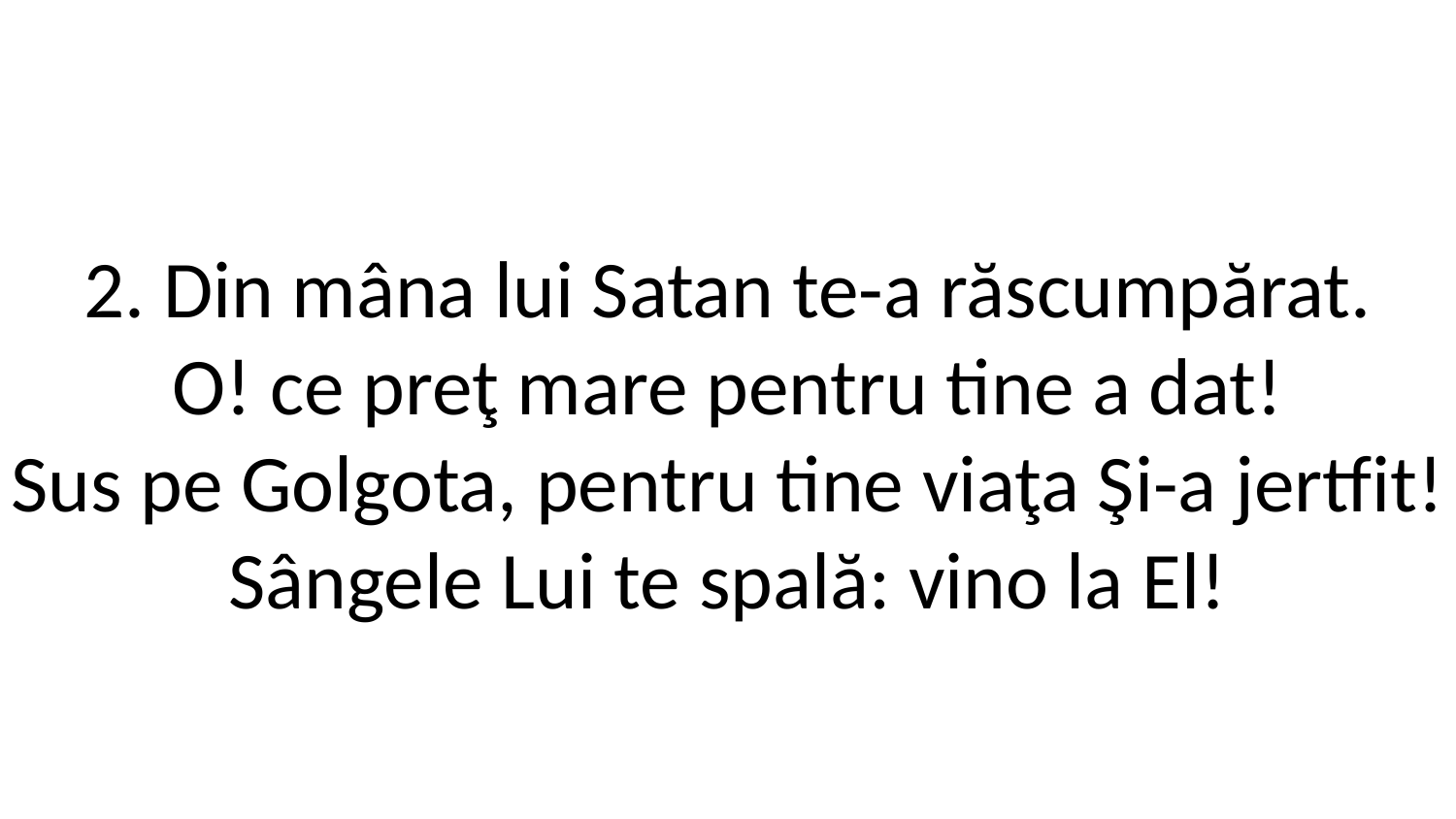

2. Din mâna lui Satan te-a răscumpărat.
O! ce preţ mare pentru tine a dat!
Sus pe Golgota, pentru tine viaţa Şi-a jertfit!
Sângele Lui te spală: vino la El!